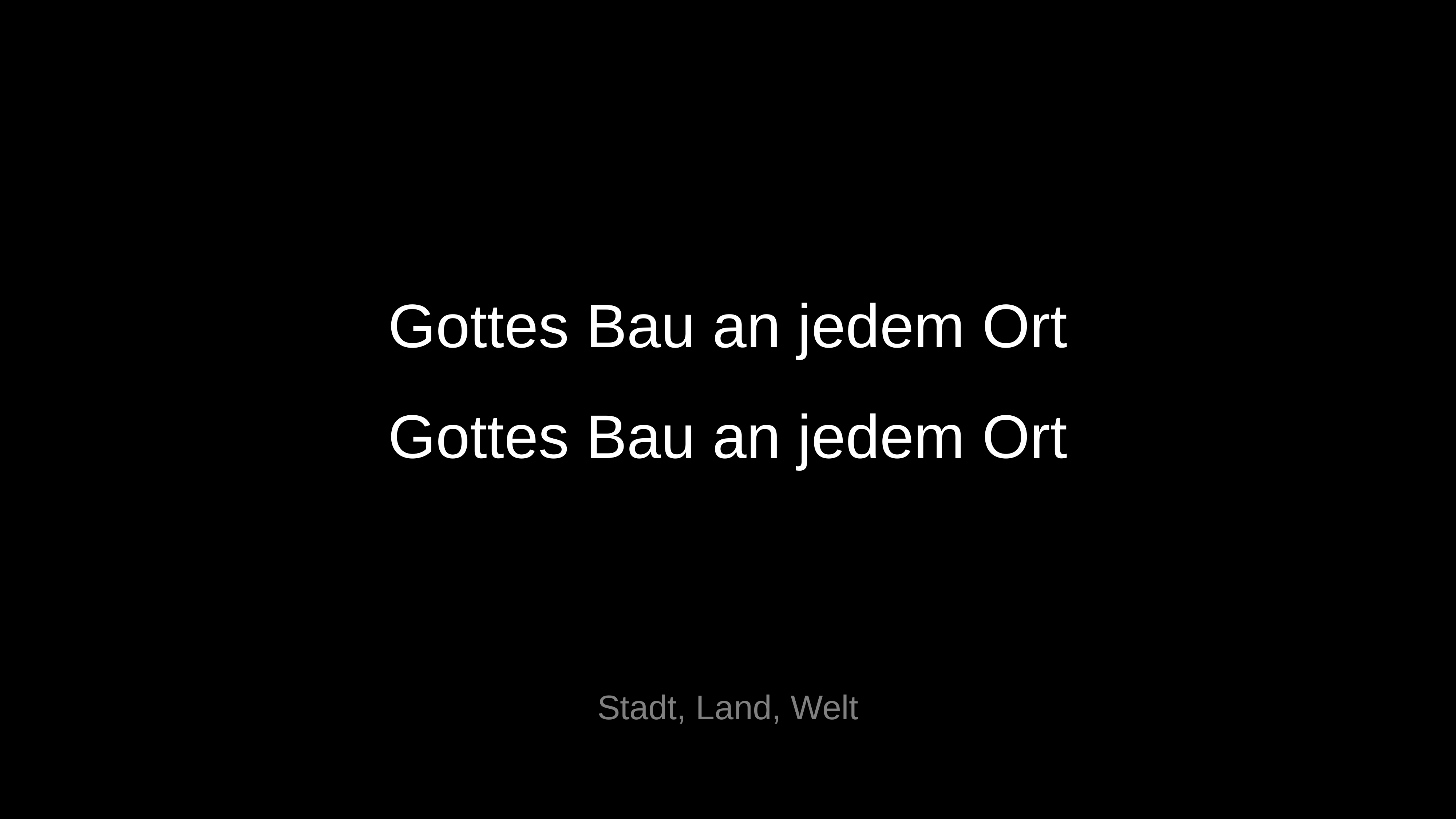

Gottes Bau an jedem Ort
Gottes Bau an jedem Ort
Stadt, Land, Welt